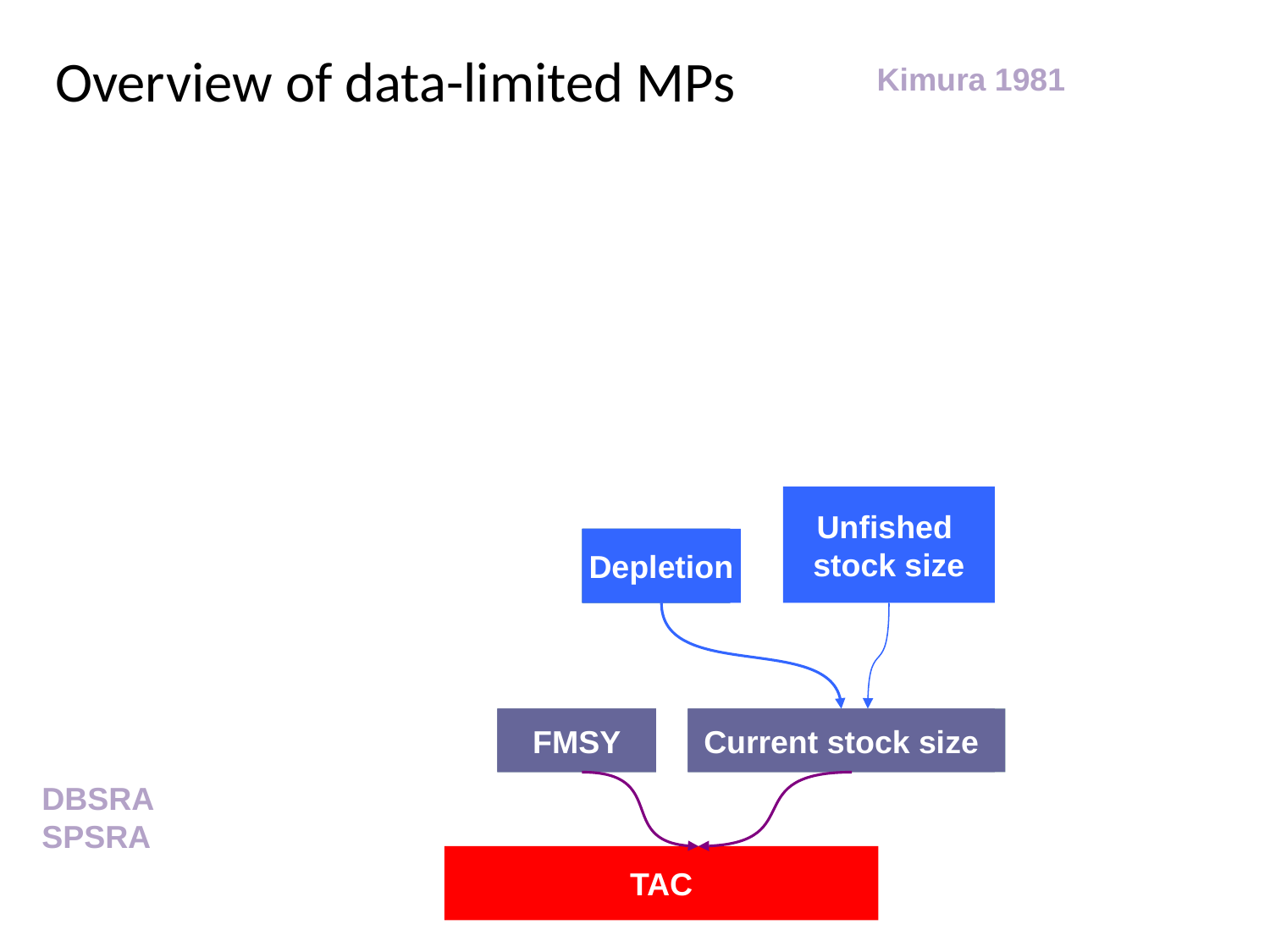

# Overview of data-limited MPs
Kimura 1981
Unfished
stock size
Depletion
Depletion
Depletion
Depletion
Depletion
FMSY
FMSY
FMSY
Current stock size
Current stock size
Current stock size
DBSRA
SPSRA

TAC